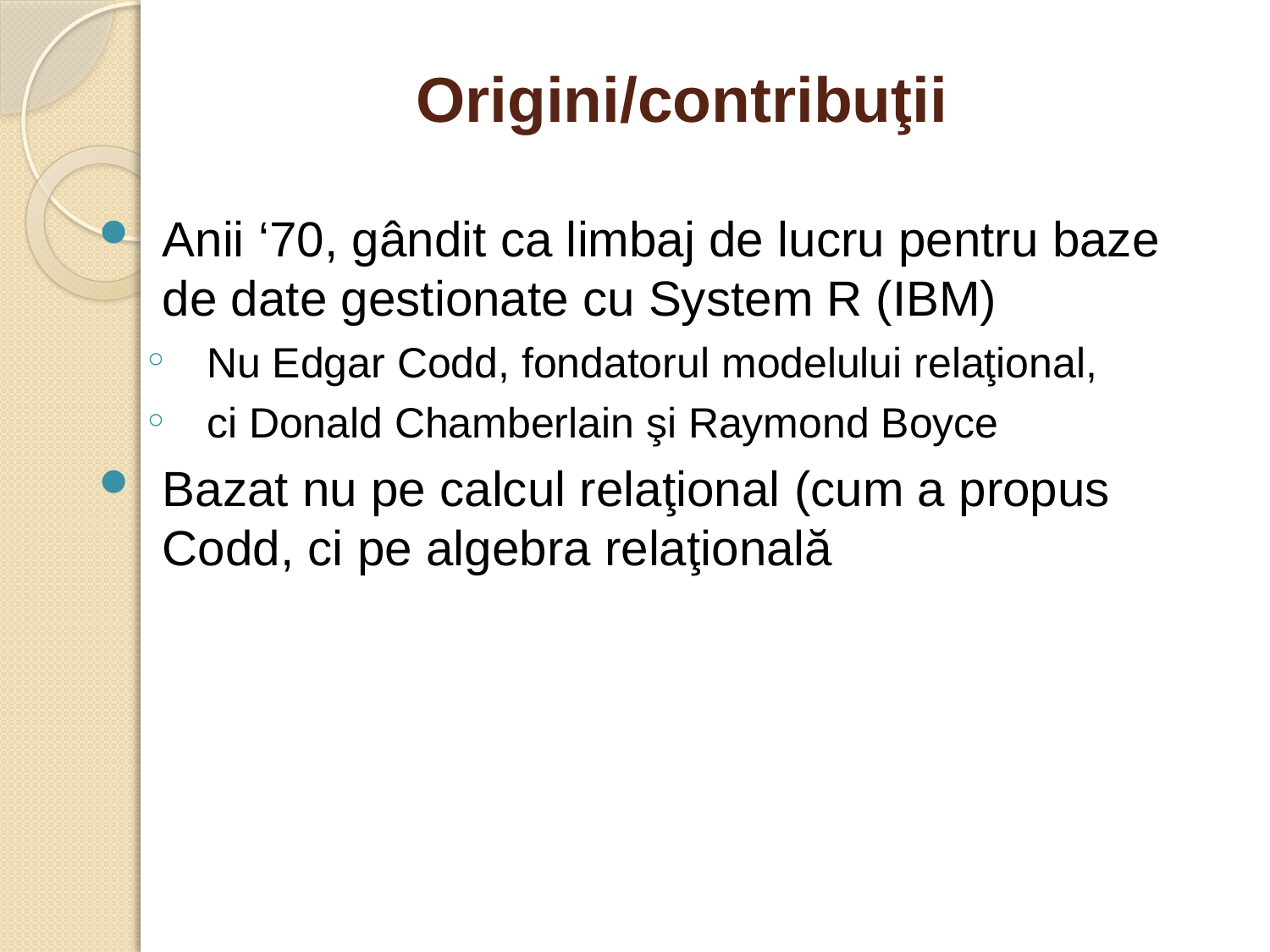

# Origini/contribuţii
Anii ‘70, gândit ca limbaj de lucru pentru baze de date gestionate cu System R (IBM)
Nu Edgar Codd, fondatorul modelului relaţional,
ci Donald Chamberlain şi Raymond Boyce
Bazat nu pe calcul relaţional (cum a propus Codd, ci pe algebra relaţională